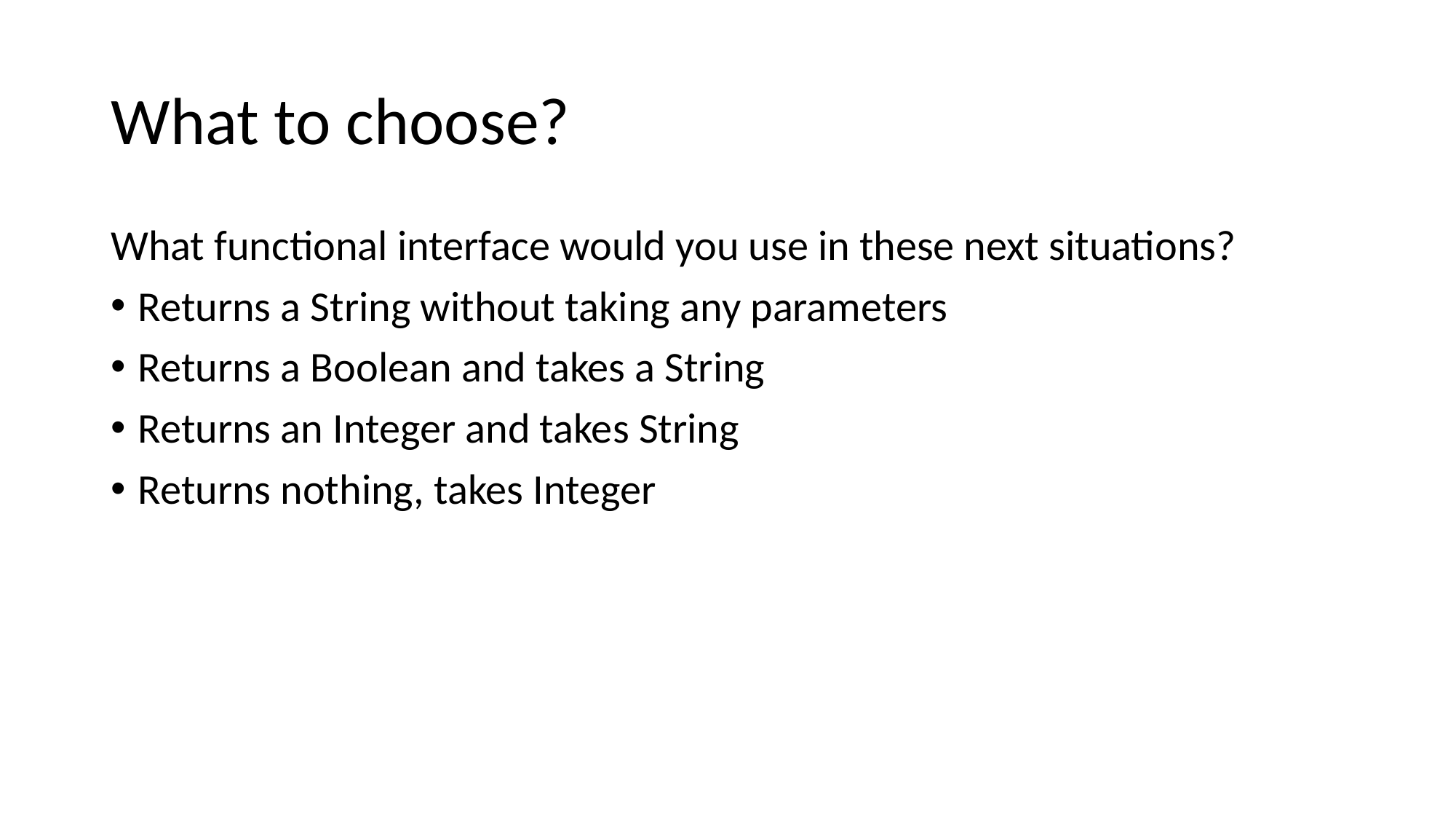

# What to choose?
What functional interface would you use in these next situations?
Returns a String without taking any parameters
Returns a Boolean and takes a String
Returns an Integer and takes String
Returns nothing, takes Integer